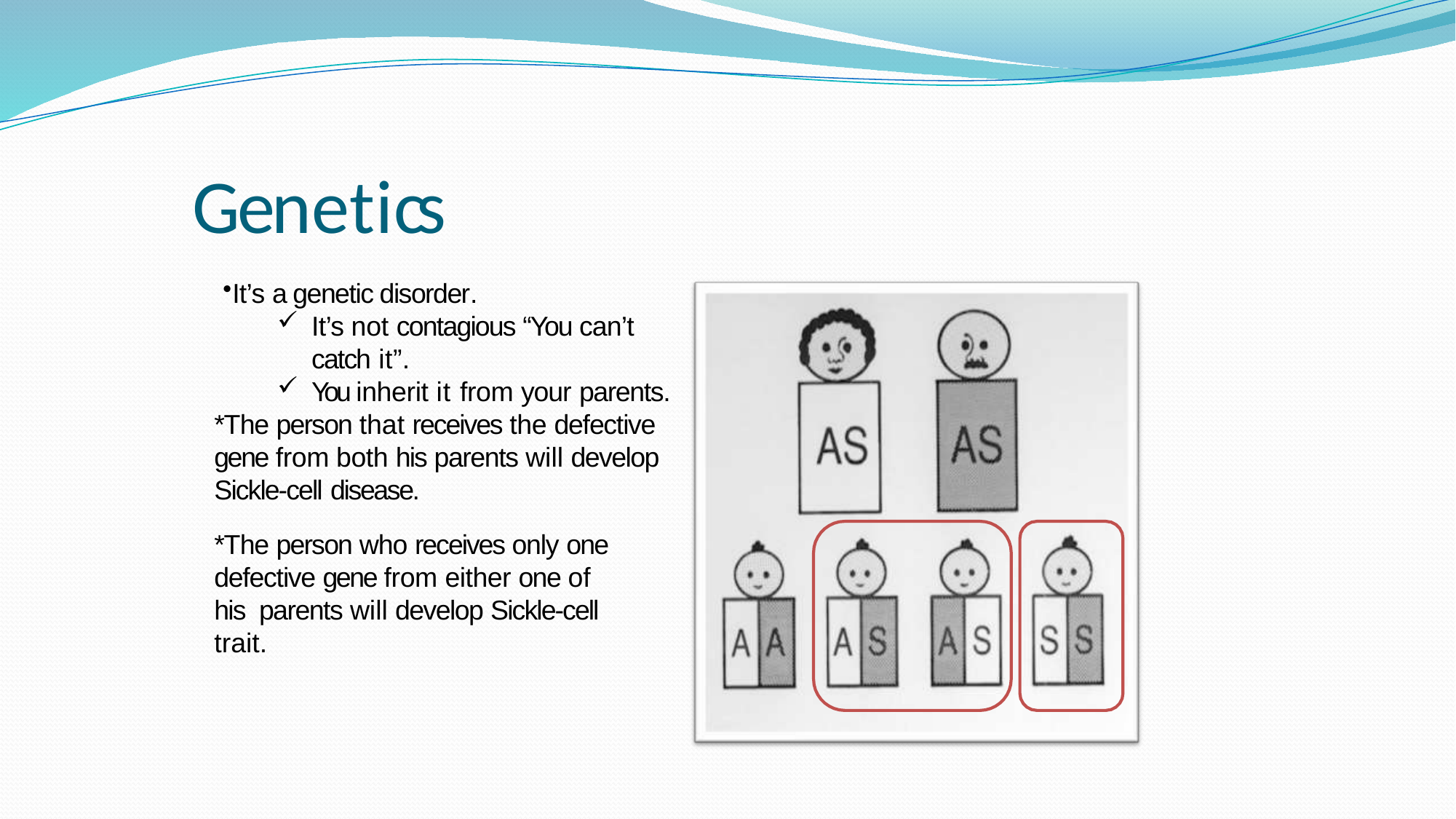

# Genetics
It’s a genetic disorder.
It’s not contagious “You can’t catch it”.
You inherit it from your parents.
*The person that receives the defective  gene from both his parents will develop  Sickle-cell disease.
*The person who receives only one  defective gene from either one of his  parents will develop Sickle-cell trait.